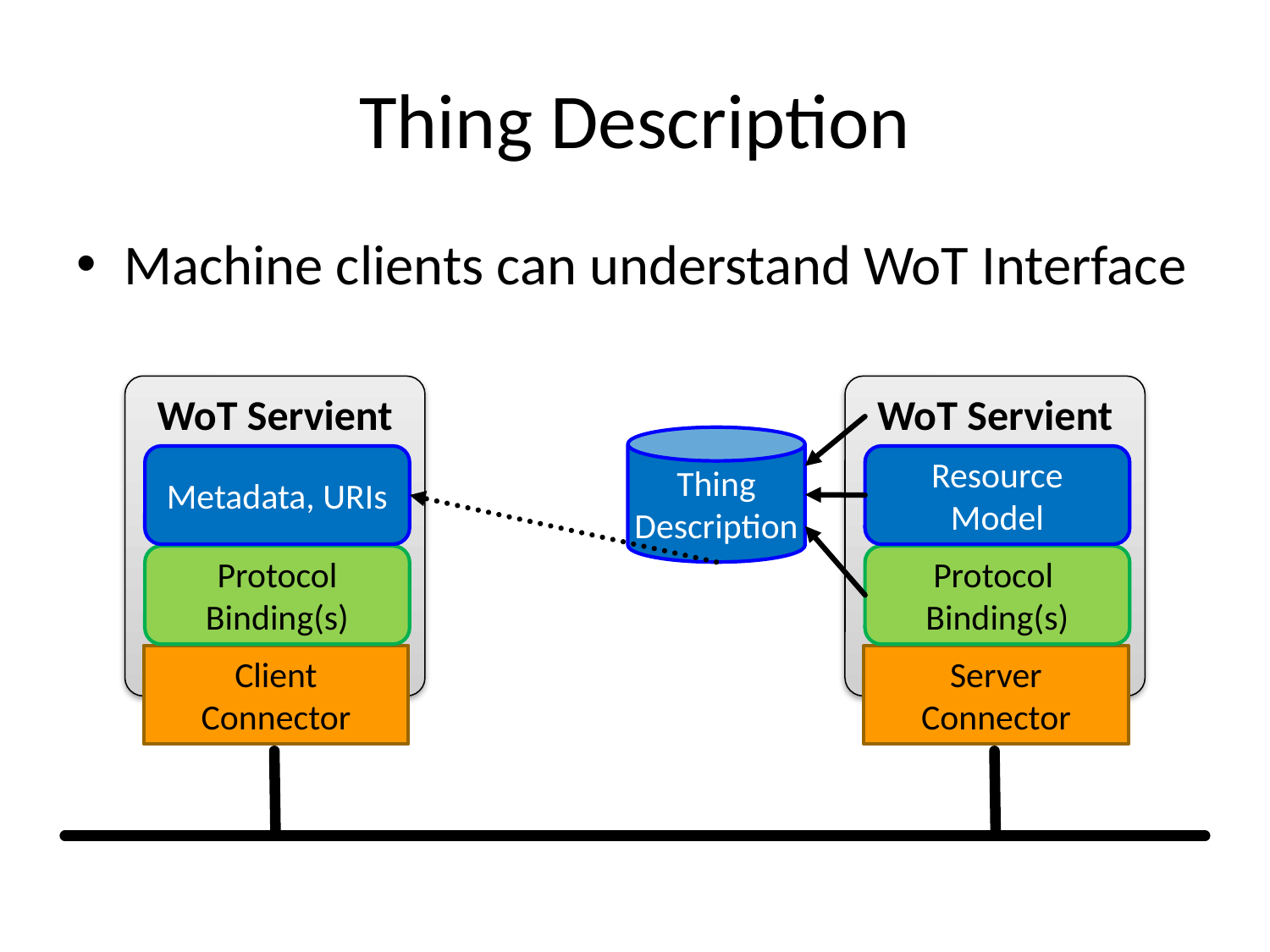

# Thing Description
Machine clients can understand WoT Interface
WoT Servient
WoT Servient
Thing
Description
Metadata, URIs
Resource
Model
Protocol
Binding(s)
Protocol
Binding(s)
Client Connector
Server
Connector